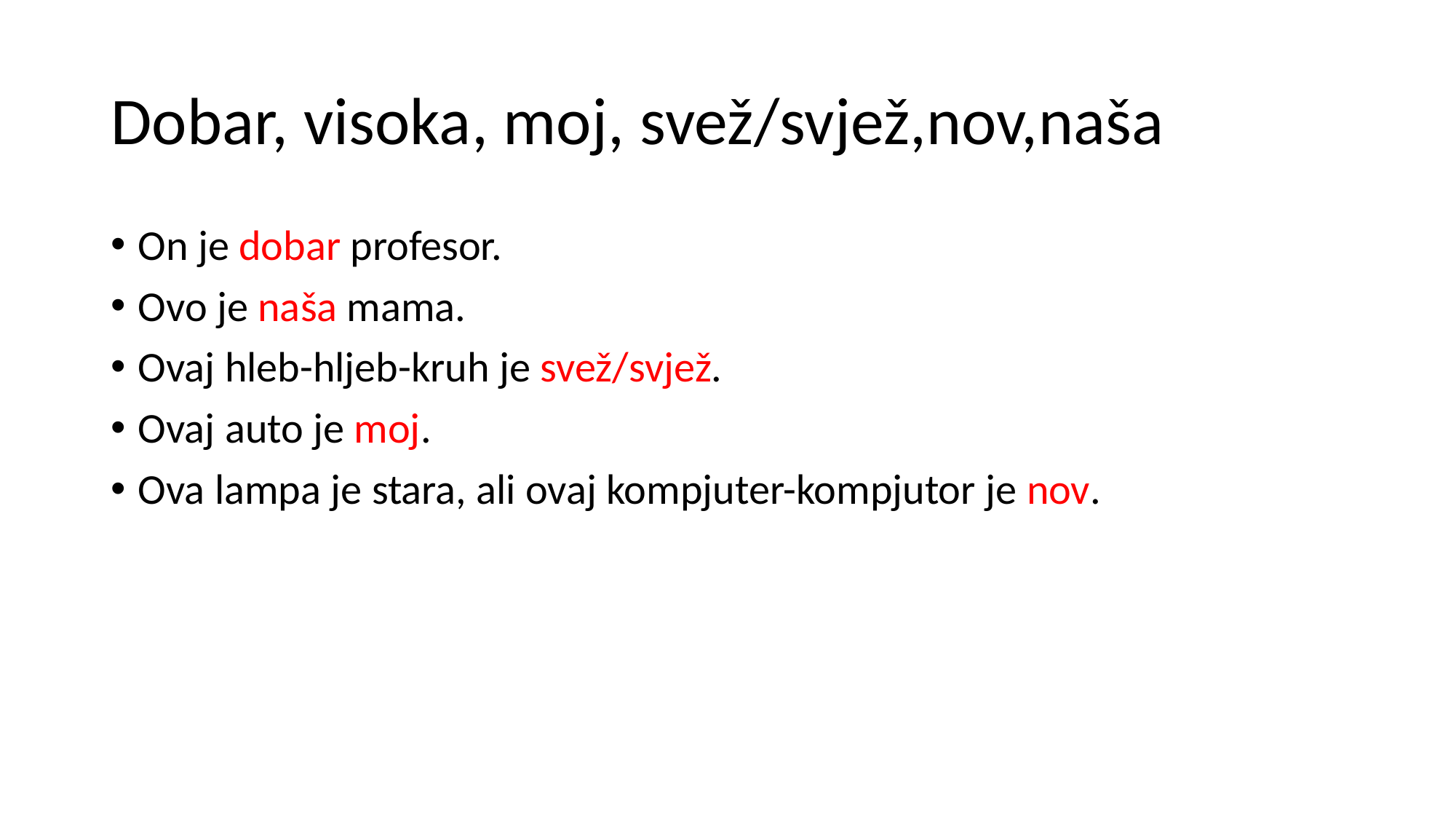

# Dobar, visoka, moj, svež/svjež,nov,naša
On je dobar profesor.
Ovo je naša mama.
Ovaj hleb-hljeb-kruh je svež/svjež.
Ovaj auto je moj.
Ova lampa je stara, ali ovaj kompjuter-kompjutor je nov.